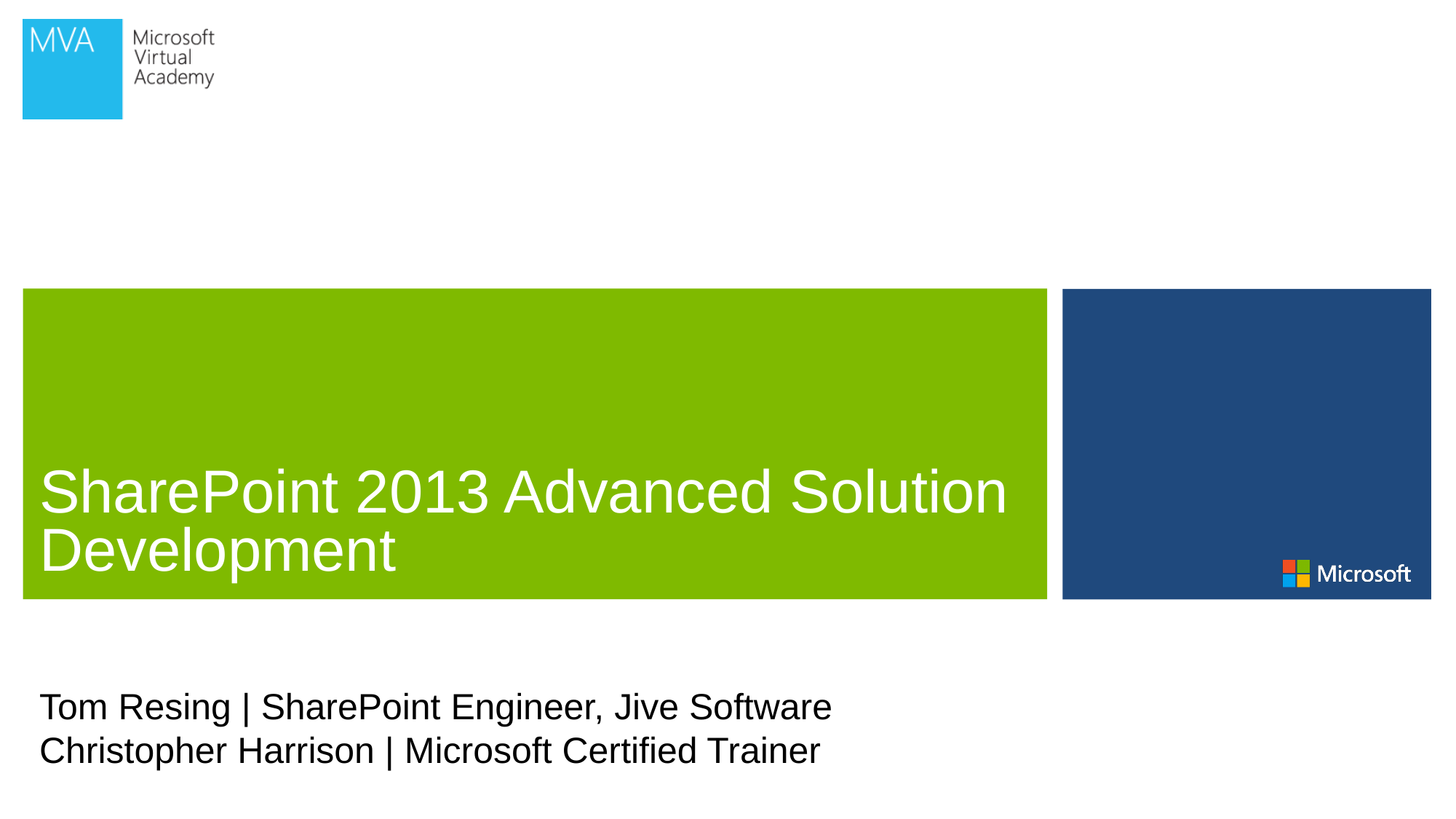

# SharePoint 2013 Advanced Solution Development
Tom Resing | SharePoint Engineer, Jive Software
Christopher Harrison | Microsoft Certified Trainer